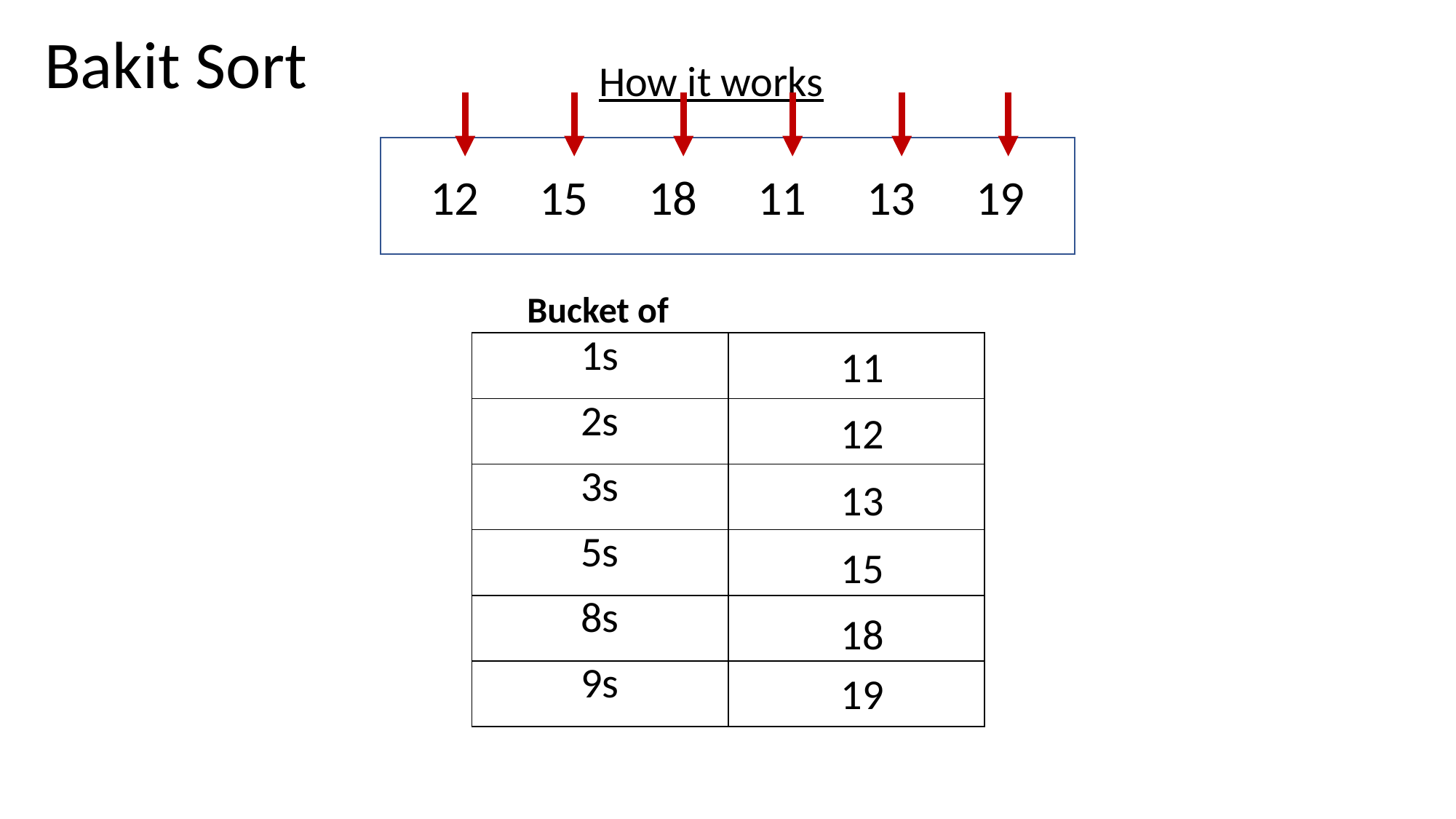

Bakit Sort
How it works
12	15	18	11	13	19
Bucket of
| 1s |  |
| --- | --- |
| 2s |  |
| 3s |  |
| 5s |  |
| 8s |  |
| 9s |  |
11
12
13
15
18
19